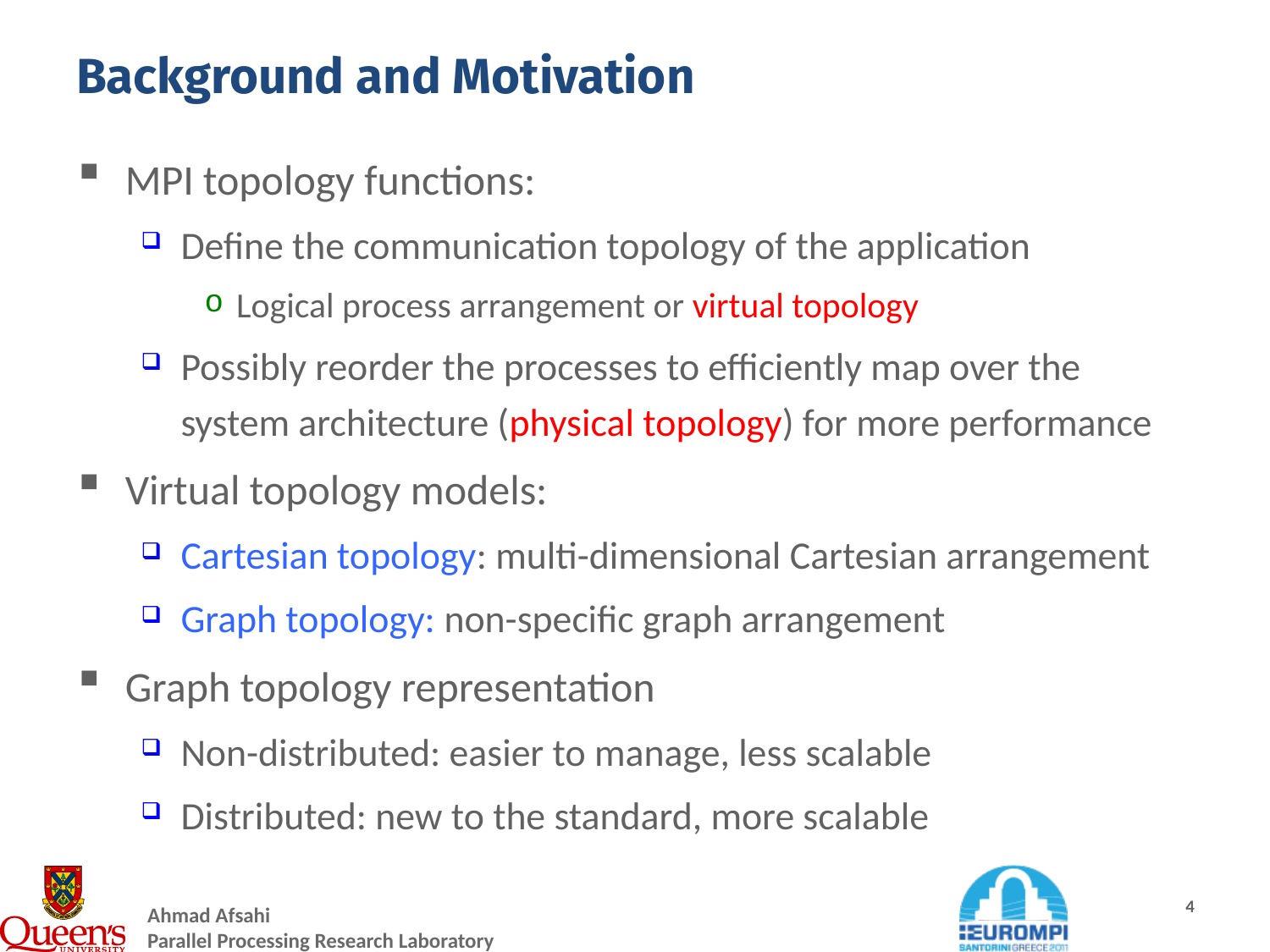

# Background and Motivation
MPI topology functions:
Define the communication topology of the application
Logical process arrangement or virtual topology
Possibly reorder the processes to efficiently map over the system architecture (physical topology) for more performance
Virtual topology models:
Cartesian topology: multi-dimensional Cartesian arrangement
Graph topology: non-specific graph arrangement
Graph topology representation
Non-distributed: easier to manage, less scalable
Distributed: new to the standard, more scalable